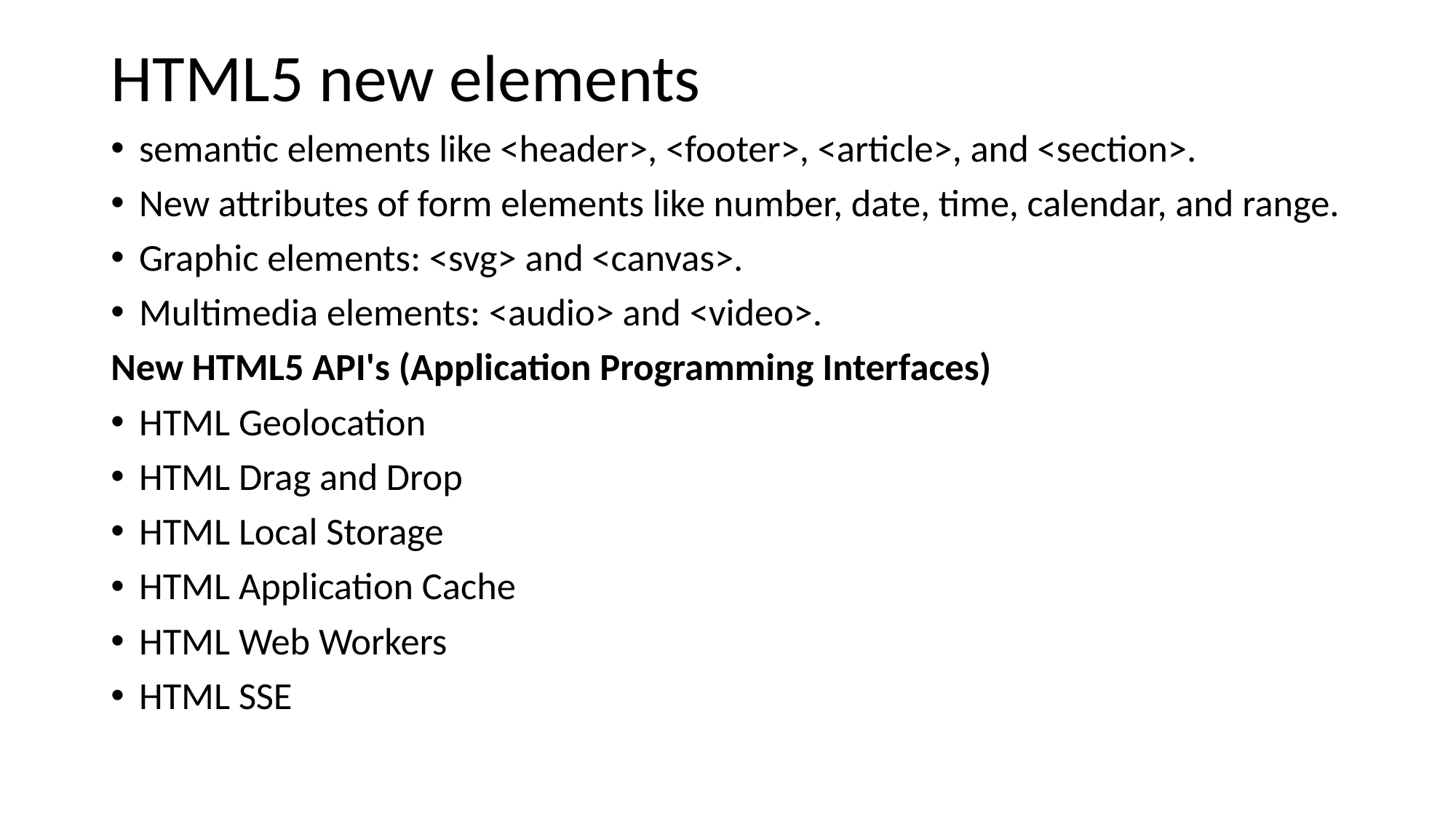

# HTML5 new elements
semantic elements like <header>, <footer>, <article>, and <section>.
New attributes of form elements like number, date, time, calendar, and range.
Graphic elements: <svg> and <canvas>.
Multimedia elements: <audio> and <video>.
New HTML5 API's (Application Programming Interfaces)
HTML Geolocation
HTML Drag and Drop
HTML Local Storage
HTML Application Cache
HTML Web Workers
HTML SSE